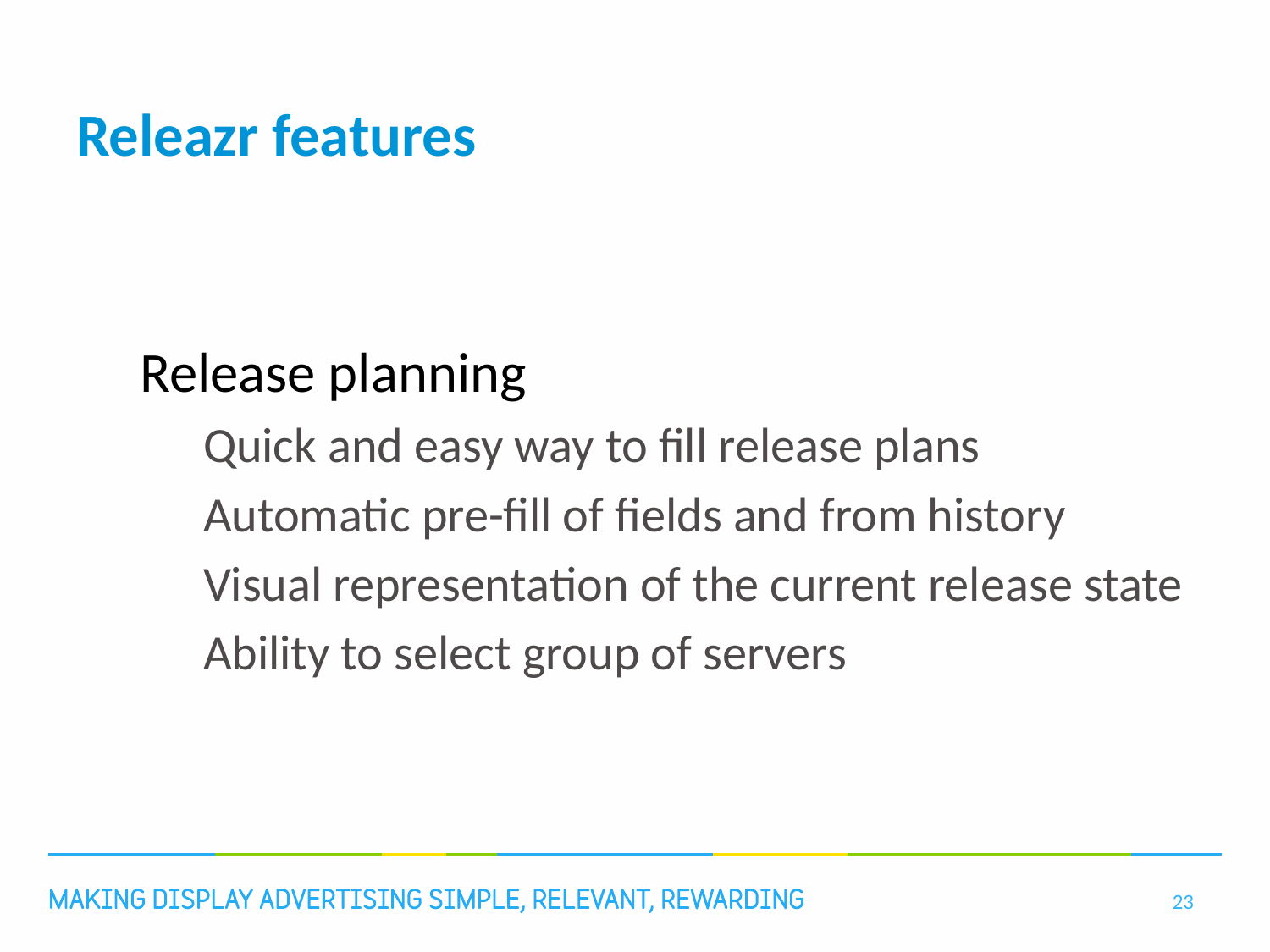

# Releazr features
Release planning
Quick and easy way to fill release plans
Automatic pre-fill of fields and from history
Visual representation of the current release state
Ability to select group of servers
23